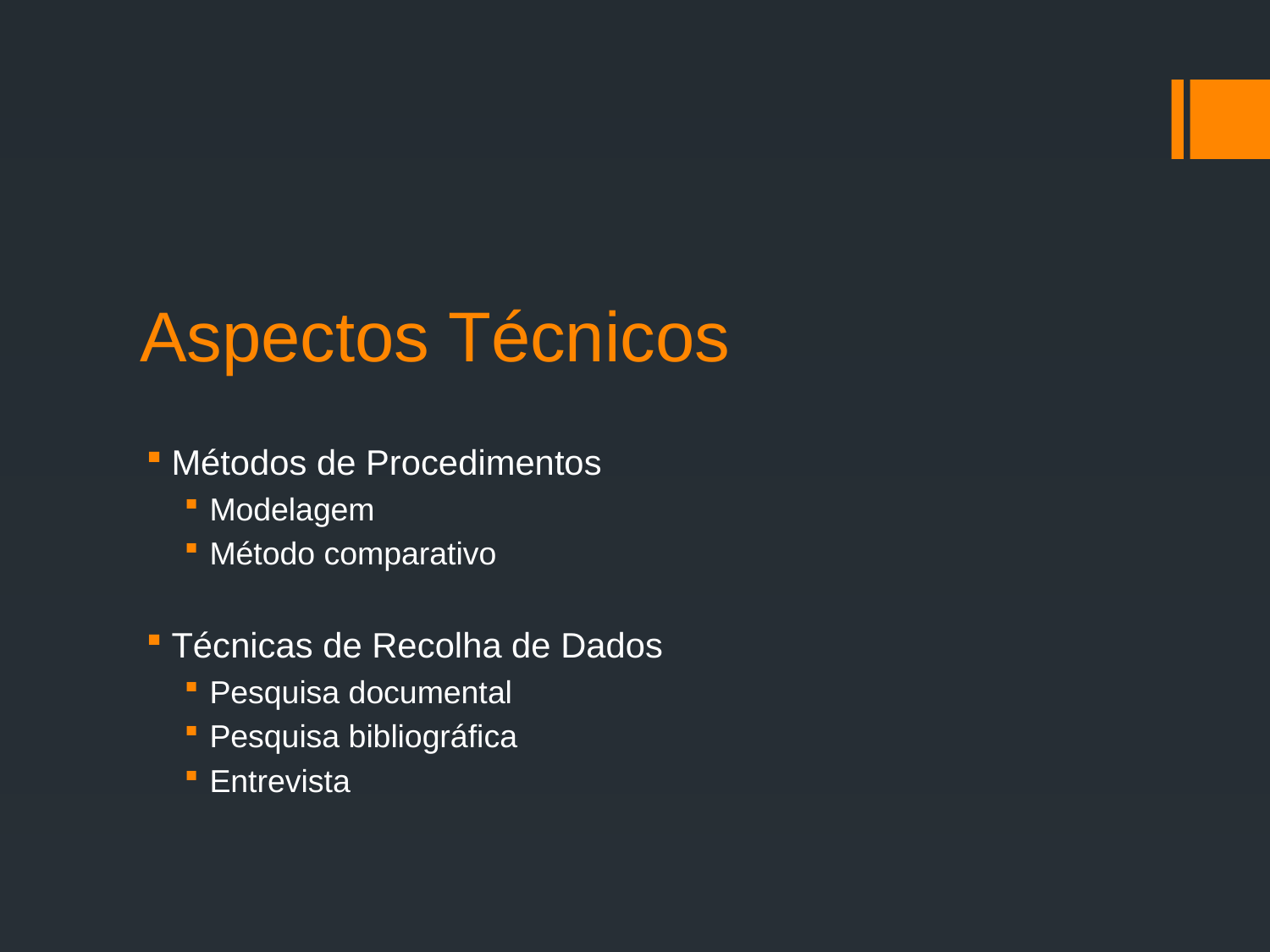

# Aspectos Técnicos

Métodos de Procedimentos
Modelagem
Método comparativo

Técnicas de Recolha de Dados
Pesquisa documental
Pesquisa bibliográfica
Entrevista